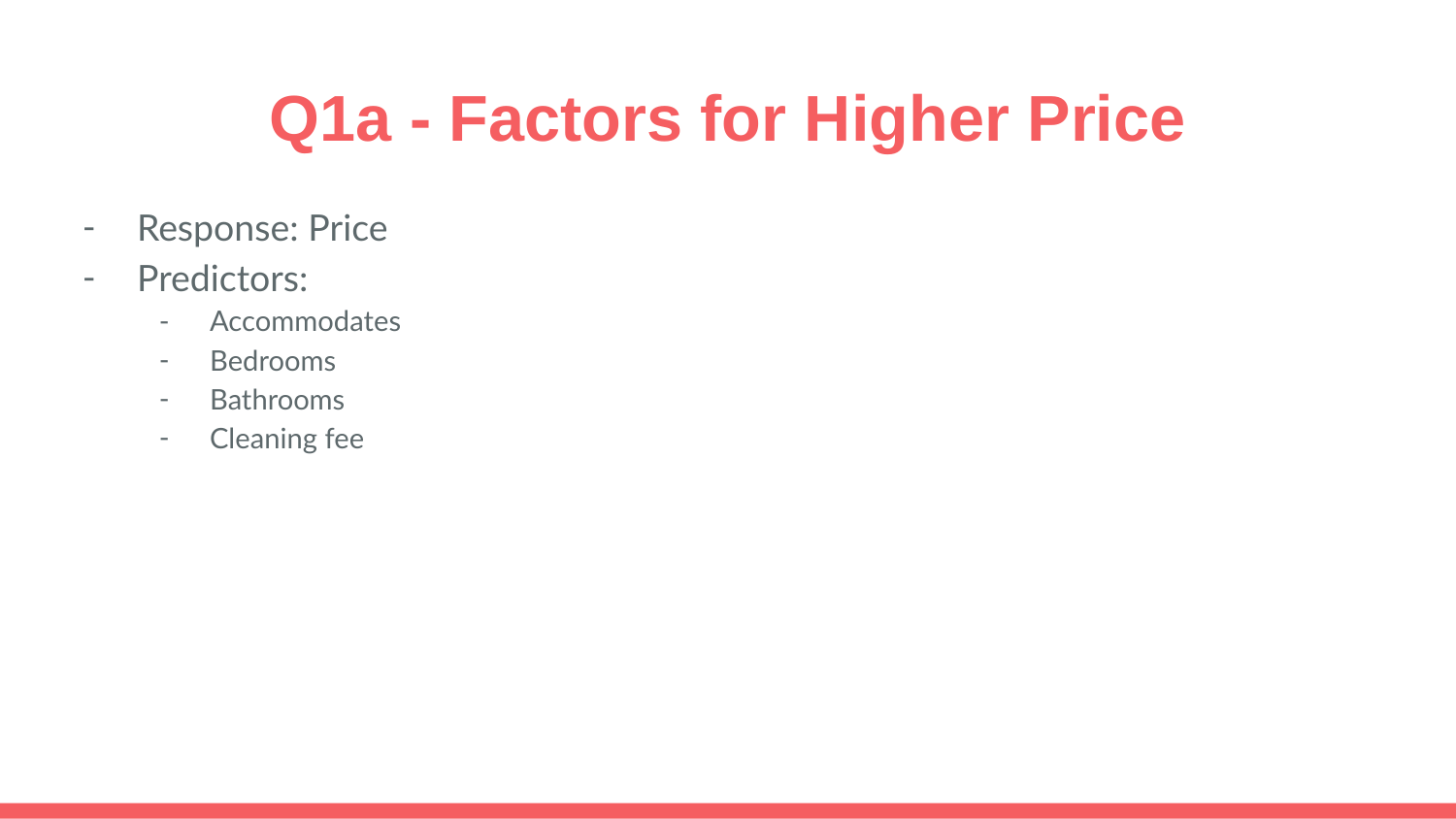

# Q1a - Factors for Higher Price

Response: Price
Predictors:
Accommodates
Bedrooms
Bathrooms
Cleaning fee